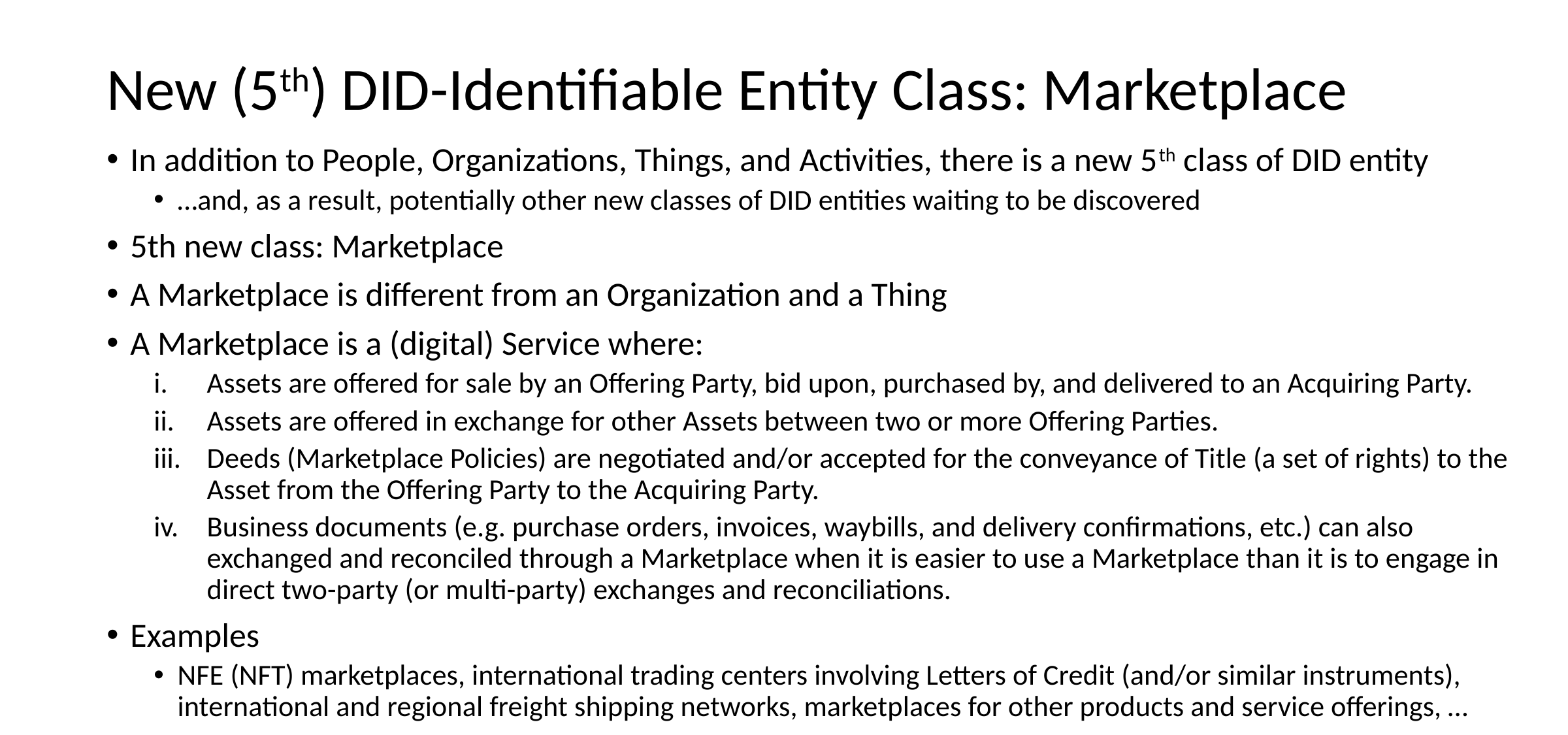

# New (5th) DID-Identifiable Entity Class: Marketplace
In addition to People, Organizations, Things, and Activities, there is a new 5th class of DID entity
…and, as a result, potentially other new classes of DID entities waiting to be discovered
5th new class: Marketplace
A Marketplace is different from an Organization and a Thing
A Marketplace is a (digital) Service where:
Assets are offered for sale by an Offering Party, bid upon, purchased by, and delivered to an Acquiring Party.
Assets are offered in exchange for other Assets between two or more Offering Parties.
Deeds (Marketplace Policies) are negotiated and/or accepted for the conveyance of Title (a set of rights) to the Asset from the Offering Party to the Acquiring Party.
Business documents (e.g. purchase orders, invoices, waybills, and delivery confirmations, etc.) can also exchanged and reconciled through a Marketplace when it is easier to use a Marketplace than it is to engage in direct two-party (or multi-party) exchanges and reconciliations.
Examples
NFE (NFT) marketplaces, international trading centers involving Letters of Credit (and/or similar instruments), international and regional freight shipping networks, marketplaces for other products and service offerings, …